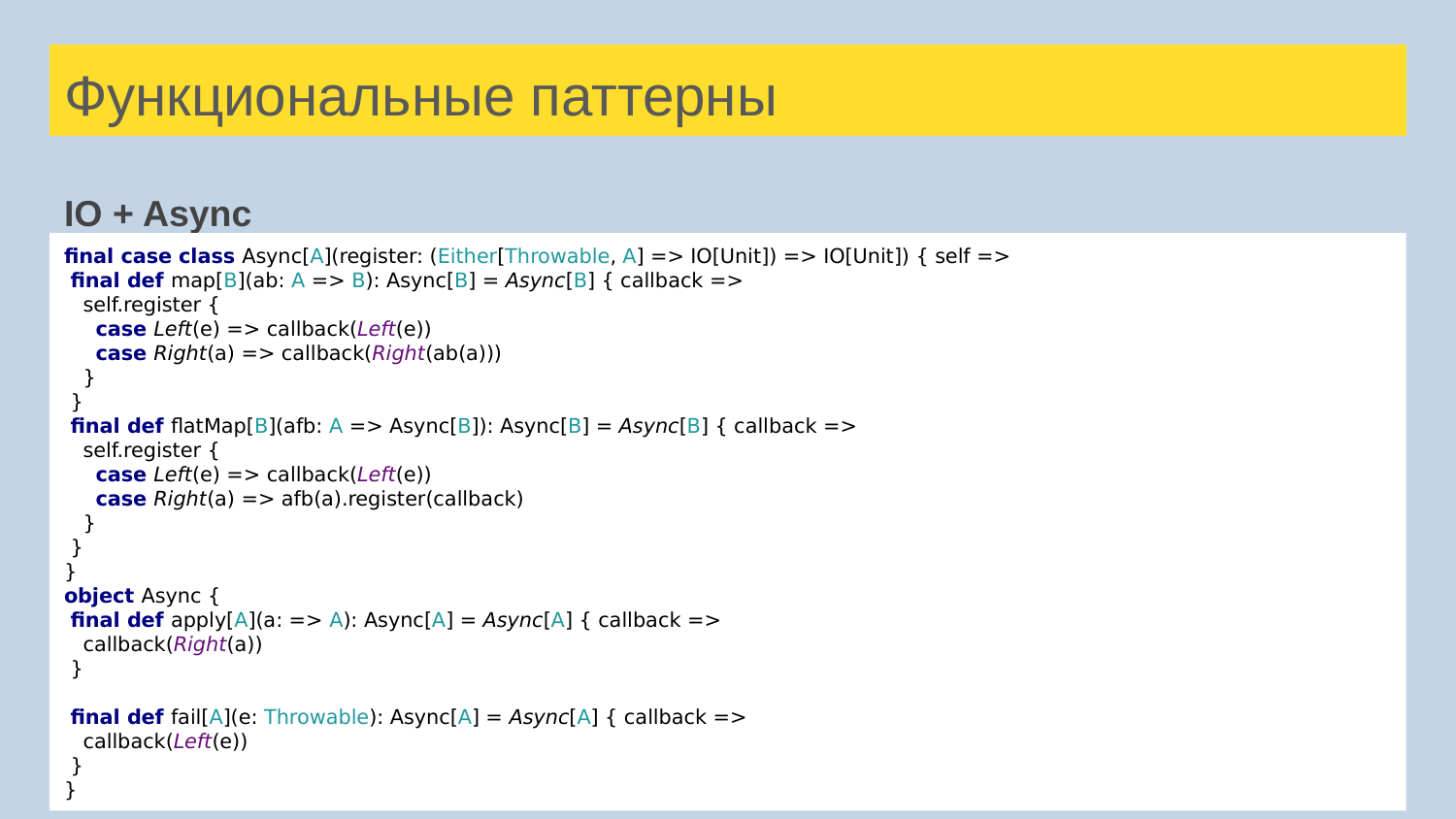

# Функциональные паттерны
IO + Async

final case class Async[A](register: (Either[Throwable, A] => IO[Unit]) => IO[Unit]) { self =>
 final def map[B](ab: A => B): Async[B] = Async[B] { callback =>
   self.register {
     case Left(e) => callback(Left(e))
     case Right(a) => callback(Right(ab(a)))
   }
 }
 final def flatMap[B](afb: A => Async[B]): Async[B] = Async[B] { callback =>
   self.register {
     case Left(e) => callback(Left(e))
     case Right(a) => afb(a).register(callback)
   }
 }
}
object Async {
 final def apply[A](a: => A): Async[A] = Async[A] { callback =>
   callback(Right(a))
 }

 final def fail[A](e: Throwable): Async[A] = Async[A] { callback =>
   callback(Left(e))
 }
}